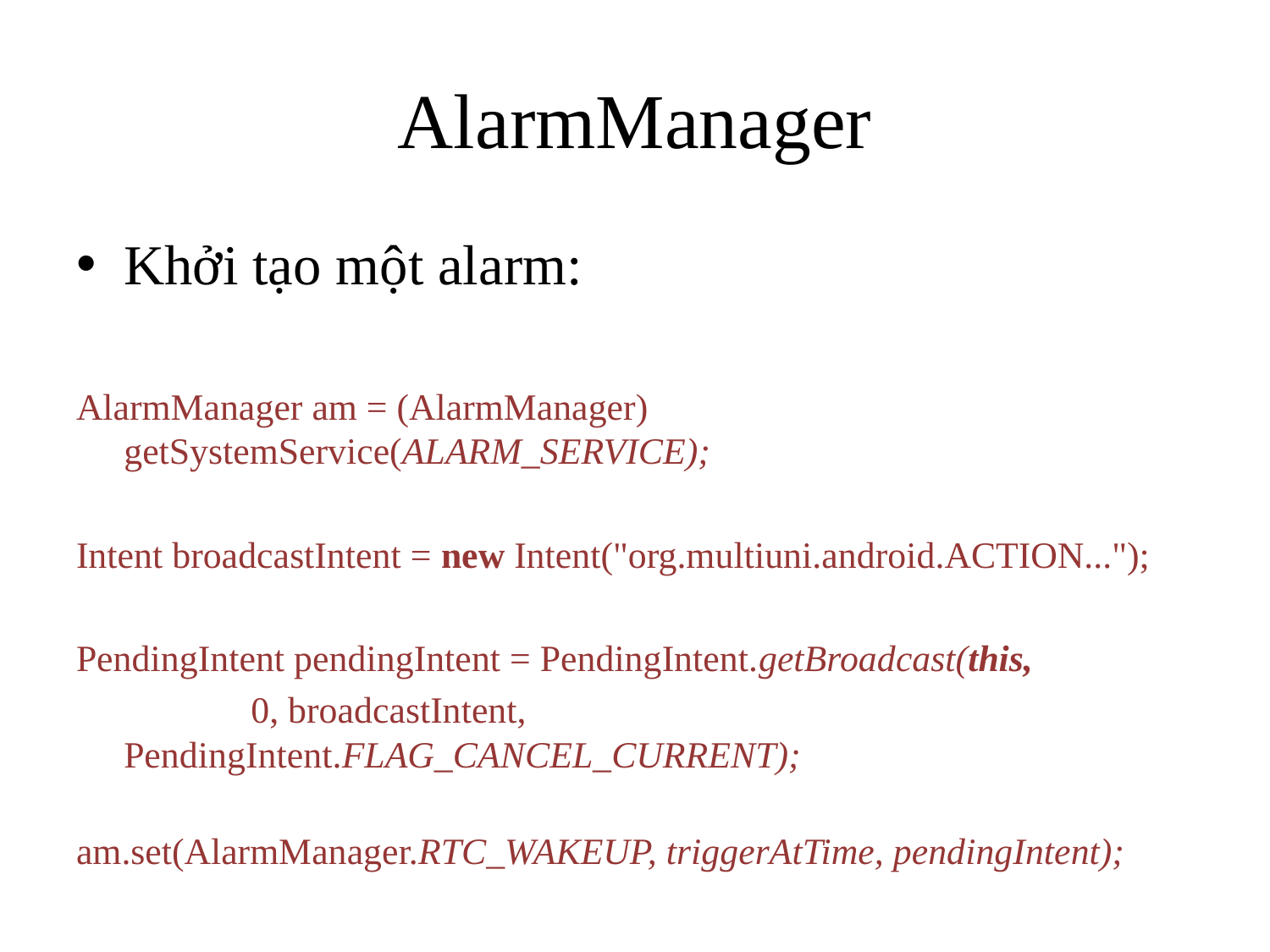

# AlarmManager
Khởi tạo một alarm:

AlarmManager am = (AlarmManager) 	getSystemService(ALARM_SERVICE);

Intent broadcastIntent = new Intent("org.multiuni.android.ACTION...");

PendingIntent pendingIntent = PendingIntent.getBroadcast(this,
		0, broadcastIntent, PendingIntent.FLAG_CANCEL_CURRENT);
am.set(AlarmManager.RTC_WAKEUP, triggerAtTime, pendingIntent);